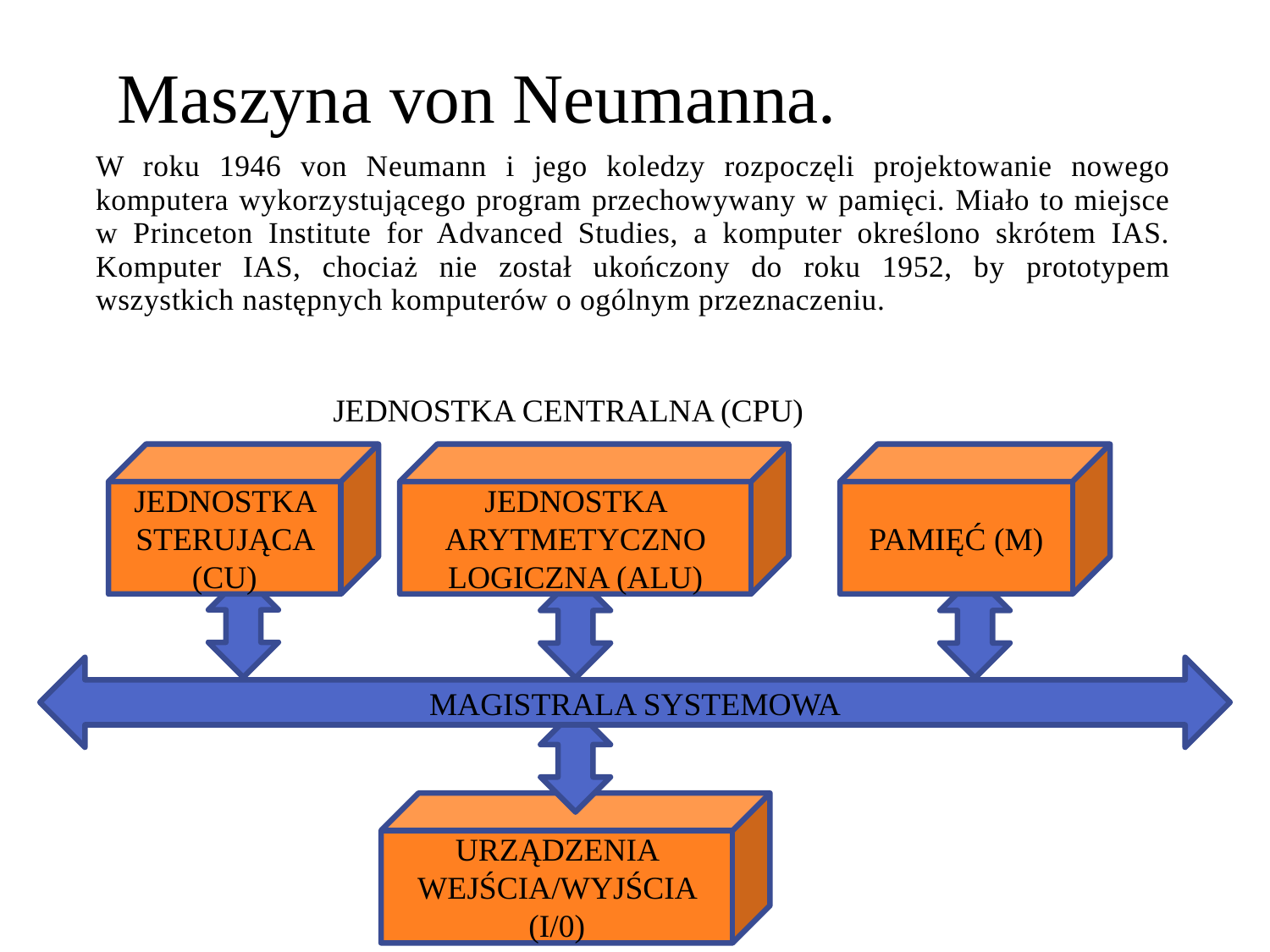

Maszyna von Neumanna.
W roku 1946 von Neumann i jego koledzy rozpoczęli projektowanie nowego komputera wykorzystującego program przechowywany w pamięci. Miało to miejsce w Princeton Institute for Advanced Studies, a komputer określono skrótem IAS. Komputer IAS, chociaż nie został ukończony do roku 1952, by prototypem wszystkich następnych komputerów o ogólnym przeznaczeniu.
JEDNOSTKA CENTRALNA (CPU)
JEDNOSTKA STERUJĄCA (CU)
JEDNOSTKA ARYTMETYCZNO LOGICZNA (ALU)
PAMIĘĆ (M)

MAGISTRALA SYSTEMOWA

URZĄDZENIA WEJŚCIA/WYJŚCIA (I/0)